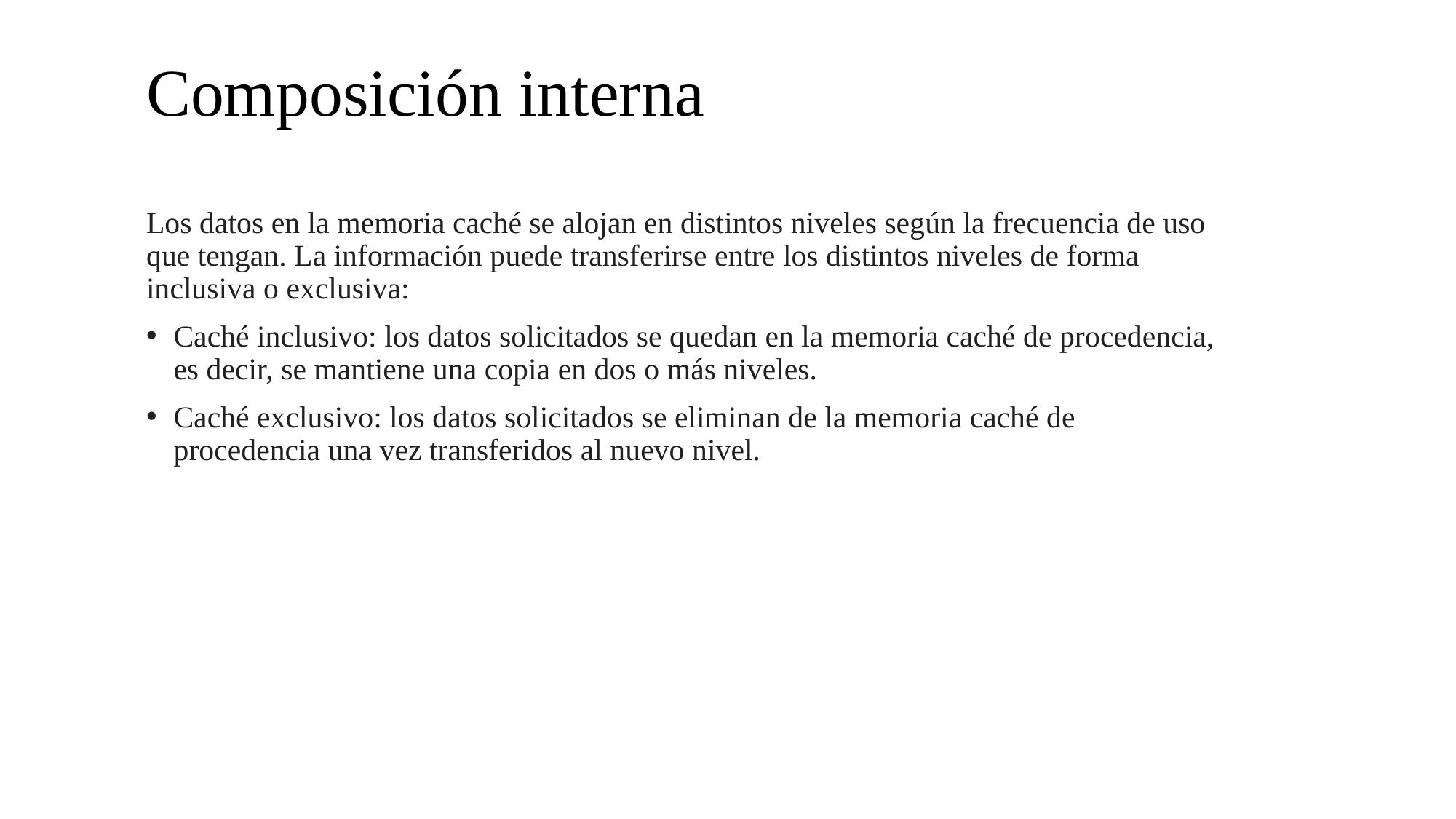

# Composición interna
Los datos en la memoria caché se alojan en distintos niveles según la frecuencia de uso que tengan. La información puede transferirse entre los distintos niveles de forma inclusiva o exclusiva:
Caché inclusivo: los datos solicitados se quedan en la memoria caché de procedencia, es decir, se mantiene una copia en dos o más niveles.
Caché exclusivo: los datos solicitados se eliminan de la memoria caché de procedencia una vez transferidos al nuevo nivel.